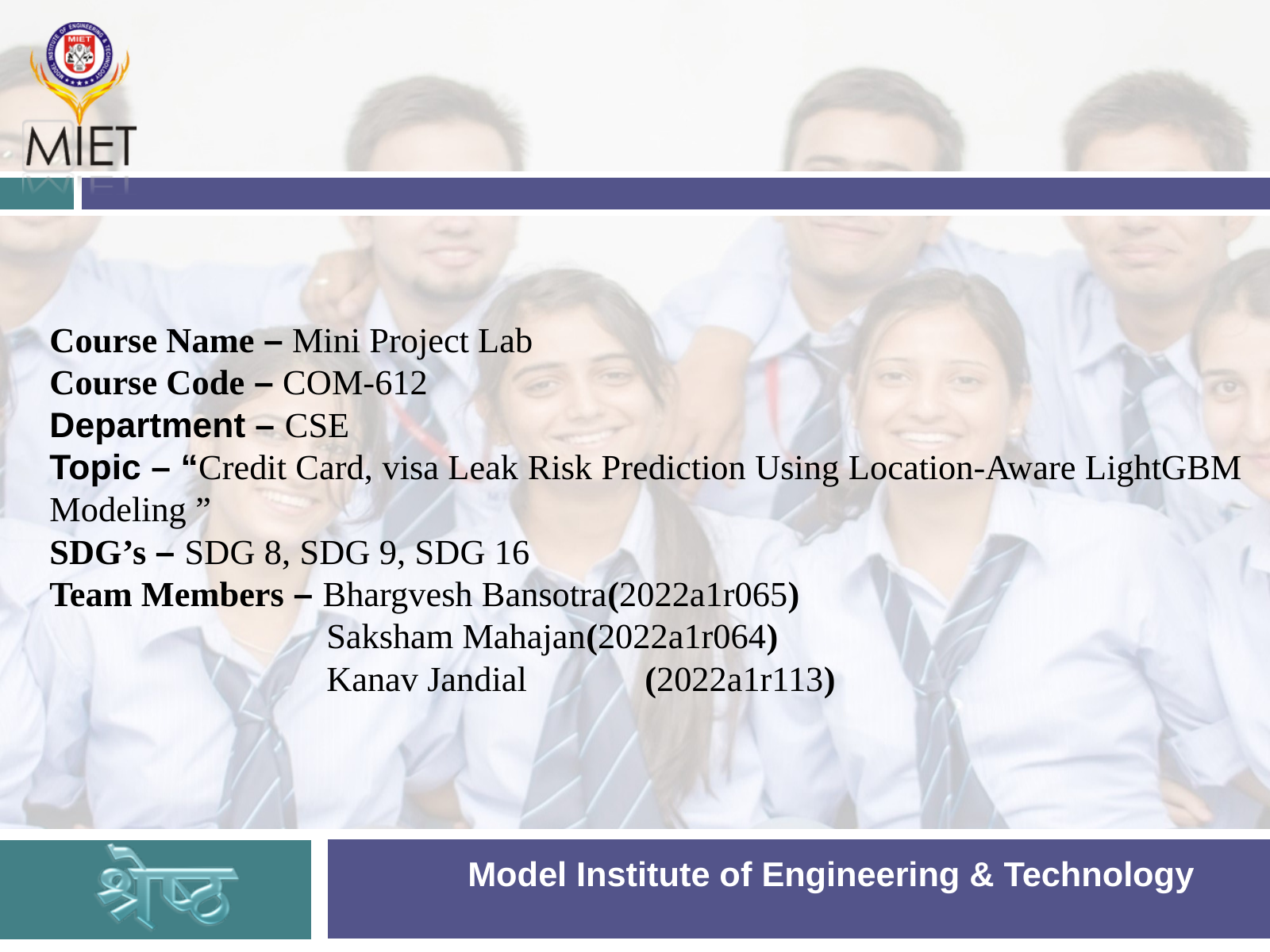

Course Name – Mini Project Lab
Course Code – COM-612
Department – CSE
Topic – “Credit Card, visa Leak Risk Prediction Using Location-Aware LightGBM Modeling ”
SDG’s – SDG 8, SDG 9, SDG 16
Team Members – Bhargvesh Bansotra(2022a1r065)
                               Saksham Mahajan(2022a1r064)
                               Kanav Jandial	(2022a1r113)

Model Institute of Engineering & Technology